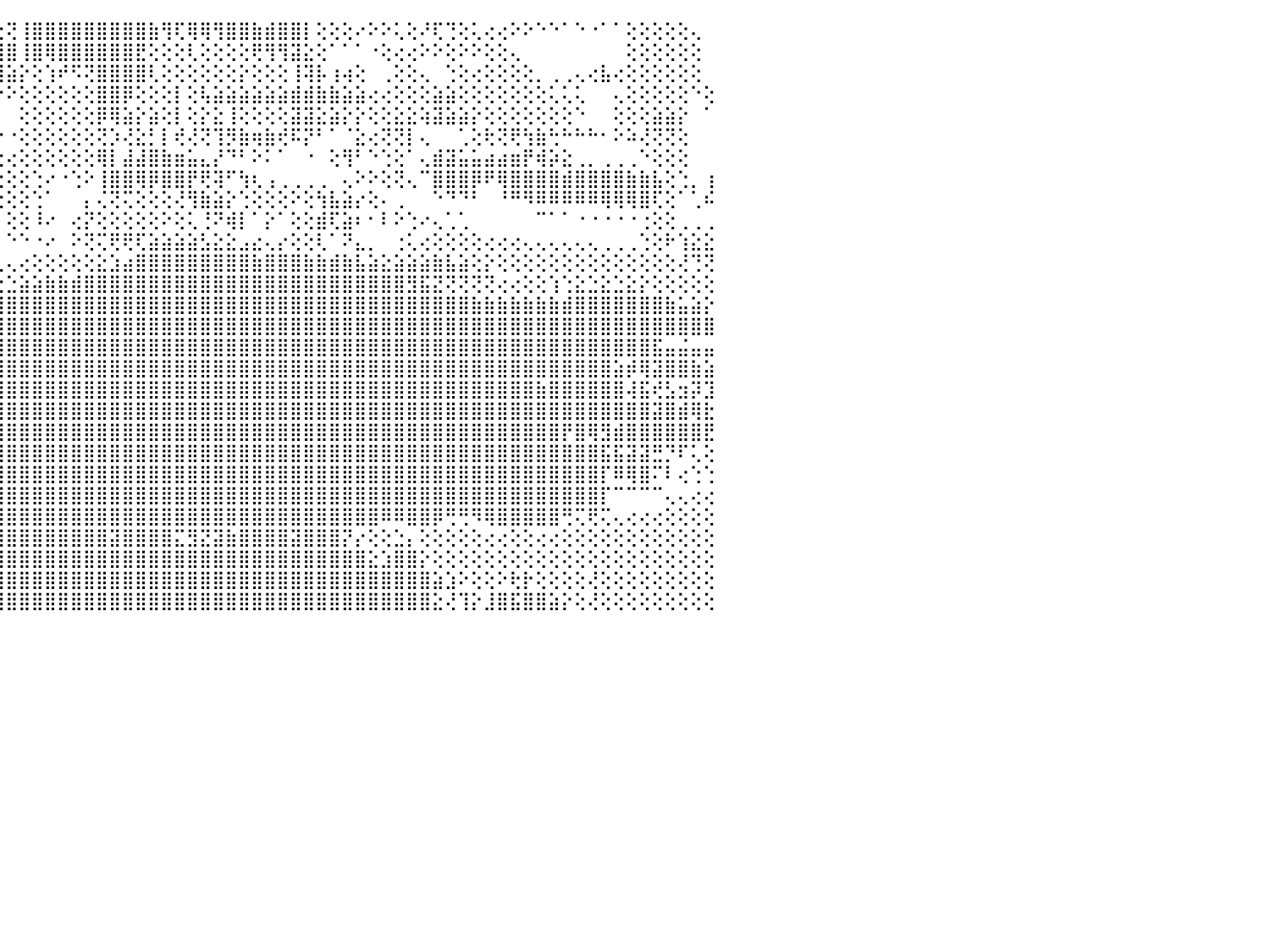

⡟⢱⣿⣟⣿⣿⢽⠀⠀⠀⠀⠀⠀⠀⠀⢀⠀⢀⢀⢀⠀⠀⠀⠀⠀⠀⠁⢕⢕⢕⢕⠀⢕⢀⠀⠀⠀⠀⠁⠕⡕⢱⢏⢕⣕⢝⢸⣿⣿⣿⣿⣿⣿⣿⣿⣿⣷⢻⢏⢿⢿⢻⣿⣿⣷⣾⣿⣿⡇⢕⢕⢕⠔⠕⠕⢅⢕⠜⢏⢙⢕⢅⢔⢔⠕⠕⠑⠑⠁⠑⠐⠁⠁⢕⢕⢕⢕⢕⢄⠀⠀
⣝⢸⢟⣿⣿⣿⣿⢀⠀⠀⠀⠀⠀⠀⠀⠑⠕⠜⠇⠕⠐⠀⠀⢀⢀⠀⢀⢕⢕⠁⠑⠀⢕⢗⢒⢀⢀⢀⢀⢐⣿⣌⣇⣜⣻⣿⢸⣿⢿⣿⣿⣿⣿⣿⣿⣟⢕⢕⢕⢇⢕⢕⢕⢕⢟⢻⢻⣽⣕⢕⠁⠁⠁⠐⢕⢔⢔⠕⠕⢕⠕⠕⢕⢕⢄⠀⠀⠀⠀⠀⠀⠀⠀⢕⢕⢕⢕⢕⢕⠀⠀
⢹⡜⡟⣿⢿⣿⡽⡕⠀⠀⠀⠀⠀⠀⠀⠀⠀⠀⠀⠀⠀⠀⢑⠑⠑⠘⢟⢷⣷⢰⡔⢔⢕⢕⡑⣙⢕⠕⢑⢕⢕⣕⢹⢙⣽⣵⡕⢕⢱⠞⠫⢝⣿⣿⣿⣿⢇⢕⢕⢕⢕⢕⢕⡕⢕⢕⢕⢸⢽⡧⢰⢴⢕⠀⢀⢕⢕⢄⠀⢑⢕⢔⢕⢕⢕⢕⡀⢀⢀⢄⢔⣧⢔⢕⢕⢕⢕⢕⢕⠀⠀
⡳⡎⣟⣾⣻⣿⣿⡇⠀⠀⢀⢀⠀⠀⠀⢀⢀⢑⢀⢐⢃⢑⠑⠐⠐⠐⢑⢕⢜⢹⣷⢵⠕⠕⠕⠕⠕⠕⠝⠝⢝⣝⣕⡇⠕⠕⢕⢕⢕⢕⢕⢕⣿⣿⡿⢕⢕⢕⡇⢕⢧⣵⣵⣵⣵⣵⣵⣾⣾⣷⣷⣵⣵⢔⢔⢕⢕⢕⣵⣵⢕⢕⢕⢕⢕⢕⢕⢅⢅⢅⠀⠀⢄⢕⢕⢕⢕⢕⠑⢕⠀
⡽⢇⣽⢾⢾⣿⣷⡇⠀⠀⠀⠀⠀⠀⢀⡄⢑⡝⢙⢓⠘⠛⠙⠙⠃⠲⠇⢗⣔⣕⢏⠀⠀⠀⠀⠀⠀⠄⣴⣾⣿⣿⡯⢿⠀⠀⢕⢕⢕⢕⢕⢕⡿⢿⣵⡕⣵⢕⡇⢕⡕⣕⢸⢕⢕⢕⢕⣽⣽⣕⣵⡕⡕⢕⢕⣕⣕⢵⣽⣵⣵⡕⢕⢕⢕⢕⢕⢕⢕⠑⠀⠀⢕⢕⢕⣵⣵⡕⠀⠁⠀
⡗⣟⣽⣼⣯⣿⣿⣵⢄⢀⠀⠀⠀⠀⠀⢅⢸⡇⠀⠀⠄⠕⠄⢕⢕⢕⢱⢕⠋⠙⠁⠀⠀⢀⠀⠀⠀⣱⣿⣿⣿⣿⢕⠜⠔⠐⢕⢕⢕⢕⢕⢕⢝⡱⢜⣕⡃⡇⢞⢜⢝⢹⡻⣷⢶⣷⢞⠯⡝⠃⠁⠈⣕⢔⢝⢝⡇⢄⠀⠀⢁⢕⢗⢝⢟⢳⣷⢓⠓⠓⠓⠂⠕⠵⢜⢝⢝⢕⠀⠀⠀
⡷⣻⡸⣾⣟⣿⣻⣺⢿⡇⠐⠀⠀⠀⢔⢄⢄⠅⢄⢔⢄⢀⢄⢀⢀⢕⢕⠕⢟⢇⣄⡄⢄⢕⢄⢄⢔⢝⢝⢝⡟⢇⡱⢄⢔⢔⢕⢕⢕⢕⢕⢕⢿⡇⣼⣼⣿⣷⣶⣥⣄⡜⠙⠃⠕⠅⠁⠀⠐⠀⢕⢻⠃⠑⢑⢕⠁⢄⣾⣽⣥⣥⣴⣴⣶⡟⢾⡵⣕⢀⡀⢀⢀⢀⠑⢕⢕⢕⠀⠀⠀
⣿⣹⡽⡿⣯⣿⣿⣿⠁⠁⢀⢔⢄⢄⢑⠁⠀⠑⠐⠑⠐⠑⠐⠀⠀⠀⢄⣰⣾⣿⡟⢕⢕⣕⣕⣕⣕⣱⣾⣿⣿⣿⡕⢕⢕⢕⢕⢑⠔⠐⢑⠕⢸⣿⣿⢿⡿⣿⣿⡟⢟⢽⠋⢳⢆⢠⢀⢀⢀⢀⠀⢄⠕⠕⢕⢝⢄⠉⣿⣿⣿⡿⠟⢿⣿⣿⣿⣿⣾⣿⣿⣿⣿⣷⣷⣧⢕⢑⡀⢰⠀
⣿⠱⡞⣿⣿⣿⡿⣿⡔⢰⠕⠑⠀⠀⠀⠀⠀⠀⠀⠀⠀⠀⠀⠀⠀⠀⢕⢻⡿⣿⢟⢵⢵⢕⢼⢧⢵⣻⣿⣿⣿⢟⢇⢕⢕⢕⢕⢑⠁⠀⠀⡄⢌⢝⢍⢕⢕⢕⢜⢻⣷⣵⡕⢑⢕⢕⢕⠕⢕⢳⣧⣵⡔⢕⠄⢀⠀⠀⠑⠙⠙⠃⠀⠘⠛⠻⠿⠿⠿⠿⠿⢿⢿⢿⣿⢏⢕⠁⢁⠮⠀
⣽⡕⣷⣽⣿⣿⣿⣿⣇⢀⠐⢀⢄⠀⠀⠀⠀⢕⠄⠄⠄⠀⠐⠒⠐⠐⠁⠁⢅⠑⠑⠑⠑⠑⠑⠑⠑⠑⠙⢝⡝⠑⠑⢁⠁⢕⢕⠸⠔⠀⢔⡝⢕⢕⢕⢕⢕⠕⢕⢅⢘⠝⢾⡇⠁⡕⠁⢕⢕⣾⢏⣵⠆⠂⠇⠕⢑⠔⢄⢁⢁⠀⠀⠀⠀⠀⠉⠁⠁⠐⠐⠐⠐⠐⢐⢕⢕⢀⢀⢀⠀
⠁⠑⢑⢔⢔⢔⢔⢔⢔⢔⢕⢕⢕⢑⠁⢁⢁⠑⠀⠀⠀⠀⠀⠀⢀⢀⢄⠁⠀⠀⠀⢡⡥⣥⣥⡅⠅⠀⠄⠁⠑⠀⠀⢄⠀⠑⠑⠐⠔⠀⠕⢝⢍⢟⢟⢏⣵⣵⣵⣵⣣⣕⣕⣠⣔⢄⡔⢕⢕⢇⠁⠝⣄⡀⠀⢐⢅⢔⢕⢕⢕⢕⢔⢔⢔⢄⢄⢄⢄⢄⢄⢀⢀⢀⢑⢕⠗⢱⣕⣕⠀
⢄⢕⢸⢕⢕⢕⢕⢕⢕⠕⡕⢑⢗⢇⢅⢕⢔⢔⢔⣐⣀⣥⣵⣴⣔⣵⣥⣷⠀⠀⠀⠜⢞⠛⠟⠃⠀⠀⠀⠀⠀⠀⠀⢱⢀⢄⢔⢕⢕⢕⢕⢕⣕⣱⣴⣿⣿⣿⣿⣿⣿⣿⣿⣿⣷⣿⣿⣿⣷⣷⣾⣷⣧⣵⣕⣵⣵⣵⣷⣧⣵⢕⡕⢕⢕⢕⢕⢕⢕⢕⢕⢕⢕⢕⢕⢕⢕⢜⢙⢝⠀
⢗⢇⡜⣝⣝⣝⣵⣵⣵⣵⣵⣷⣷⣷⢾⢟⢟⢟⢟⢟⣟⣿⣿⣿⣯⡭⢗⢕⢕⢄⢄⢄⢄⢄⢄⢀⢀⢀⢀⢀⢀⢀⢀⢅⣕⣑⣵⣵⣷⣷⣾⣿⣿⣿⣿⣿⣿⣿⣿⣿⣿⣿⣿⣿⣿⣿⣿⣿⣿⣿⣿⣿⣿⣿⣿⣿⣻⣯⣝⢝⢝⢝⢝⢔⢔⢕⢕⢱⢑⣕⣑⣕⣑⣕⡕⢕⢕⢕⢕⢕⠀
⣿⣿⣿⣿⣿⣿⣿⣿⣿⣿⣿⣿⣿⣿⣿⣿⣿⣿⣿⣿⣿⣿⣿⣿⣿⣿⣿⣿⣿⣾⣾⣷⣷⣷⣷⣷⣷⣷⣷⣷⣾⣿⣿⣿⣿⣿⣿⣿⣿⣿⣿⣿⣿⣿⣿⣿⣿⣿⣿⣿⣿⣿⣿⣿⣿⣿⣿⣿⣿⣿⣿⣿⣿⣿⣿⣿⣿⣿⣿⣿⣿⣷⣷⣷⣷⣷⣷⣷⣾⣿⣿⣿⣿⣿⣿⣿⣷⣥⣵⡕⠀
⣻⣿⣿⡿⣻⣿⣯⣿⣿⣿⣟⣛⣙⣻⣿⣿⣿⣿⣿⣿⣿⣿⣿⣿⣿⣿⣿⣿⣿⣿⣿⣿⣿⣿⣿⣿⣿⣿⣿⣿⣿⣿⣿⣿⣿⣿⣿⣿⣿⣿⣿⣿⣿⣿⣿⣿⣿⣿⣿⣿⣿⣿⣿⣿⣿⣿⣿⣿⣿⣿⣿⣿⣿⣿⣿⣿⣿⣿⣿⣿⣿⣿⣿⣿⣿⣿⣿⣿⣿⣿⣿⣿⣿⣿⣿⣿⣿⣿⣿⣿⠀
⣿⣿⣿⣿⣿⣿⣿⣿⣿⣿⣿⣿⣿⣿⣿⣿⣿⣿⣿⣿⣿⣿⣿⣿⣿⣿⣿⣿⣿⣿⣿⣿⣿⣿⣿⣿⣿⣿⣿⣿⣿⣿⣿⣿⣿⣿⣿⣿⣿⣿⣿⣿⣿⣿⣿⣿⣿⣿⣿⣿⣿⣿⣿⣿⣿⣿⣿⣿⣿⣿⣿⣿⣿⣿⣿⣿⣿⣿⣿⣿⣿⣿⣿⣿⣿⣿⣿⣿⣿⣿⣿⣿⣿⣿⣿⣯⣤⣬⣤⣤⠀
⣿⣿⣿⣿⣿⣿⣿⣿⣿⣿⣿⣿⣿⣿⣿⣿⣿⣿⣿⣿⣿⣿⣿⣿⣿⣿⣿⣿⣿⣿⣿⣿⣿⣿⣿⣿⣿⣿⣿⣿⣿⣿⣿⣿⣿⣿⣿⣿⣿⣿⣿⣿⣿⣿⣿⣿⣿⣿⣿⣿⣿⣿⣿⣿⣿⣿⣿⣿⣿⣿⣿⣿⣿⣿⣿⣿⣿⣿⣿⣿⣿⣿⣿⣿⣿⣿⣿⣿⣿⣿⣿⣿⣵⡾⢿⣽⣿⣿⣷⣵⠀
⣿⣿⣿⣿⣿⣿⣿⣿⣿⣿⣿⣿⣿⣿⣿⣿⣿⣿⣿⣿⣿⣿⣿⣿⣿⣿⣿⣿⣿⣿⣿⣿⣿⣿⣿⣿⣿⣿⣿⣿⣿⣿⣿⣿⣿⣿⣿⣿⣿⣿⣿⣿⣿⣿⣿⣿⣿⣿⣿⣿⣿⣿⣿⣿⣿⣿⣿⣿⣿⣿⣿⣿⣿⣿⣿⣿⣿⣿⣿⣿⣿⣿⣿⣿⣿⣿⣷⣿⣿⣿⣿⣿⣿⢼⣯⢞⣣⣲⡽⣹⠀
⣿⢽⢍⢍⢉⠿⣿⣿⣿⣿⣿⣿⣿⣿⣿⣿⣿⣿⣿⣿⣿⣿⣿⣿⣿⣿⣿⣿⣿⣿⣿⣿⣿⣿⣿⣿⣿⣿⣿⣿⣿⣿⣿⣿⣿⣿⣿⣿⣿⣿⣿⣿⣿⣿⣿⣿⣿⣿⣿⣿⣿⣿⣿⣿⣿⣿⣿⣿⣿⣿⣿⣿⣿⣿⣿⣿⣿⣿⣿⣿⣿⣿⣿⣿⣿⣿⣿⣿⣿⣿⣿⣿⣿⣿⣿⣽⣿⣾⢿⣗⠀
⣵⣼⣽⣽⣵⣾⣿⣿⣿⣿⣿⣿⣿⣿⣿⣿⣿⣿⣿⣿⣿⣿⣿⣿⣿⣿⣿⣿⣿⣿⣿⣿⣿⣿⣿⣿⣿⣿⣿⣿⣿⣿⣿⣿⣿⣿⣿⣿⣿⣿⣿⣿⣿⣿⣿⣿⣿⣿⣿⣿⣿⣿⣿⣿⣿⣿⣿⣿⣿⣿⣿⣿⣿⣿⣿⣿⣿⣿⣿⣿⣿⣿⣿⣿⣿⣿⣿⣿⡟⣿⢿⣻⣾⣿⣿⣿⣿⣿⣿⣟⠀
⣿⣿⣿⣿⣿⣿⣿⣿⣿⣿⣿⣿⣿⣿⣿⣿⣿⣿⣿⣿⣿⣿⣿⣿⣿⣿⣿⣿⣿⣿⣿⣿⣿⣿⣿⣿⣿⣿⣿⣿⣿⣿⣿⣿⣿⣿⣿⣿⣿⣿⣿⣿⣿⣿⣿⣿⣿⣿⣿⣿⣿⣿⣿⣿⣿⣿⣿⣿⣿⣿⣿⣿⣿⣿⣿⣿⣿⣿⣿⣿⣿⣿⣿⣿⣿⣿⣿⣿⣿⣿⣿⣯⣯⣽⣽⣛⡙⠏⢅⢕⠀
⣿⣿⣿⣿⣿⣿⣿⣿⣿⣿⣿⣿⣿⣿⣿⣿⣿⣿⣿⣿⣿⣿⣿⣿⣿⣿⣿⣿⣿⣿⣿⣿⣿⣿⣿⣿⣿⣿⣿⣿⣿⣿⣿⣿⣿⣿⣿⣿⣿⣿⣿⣿⣿⣿⣿⣿⣿⣿⣿⣿⣿⣿⣿⣿⣿⣿⣿⣿⣿⣿⣿⣿⣿⣿⣿⣿⣿⣿⣿⣿⣿⣿⣿⣿⣿⣿⣿⣿⣿⣿⣿⡏⠿⢿⣿⠍⠇⢔⢑⢑⠀
⣿⣿⣿⣿⣿⣿⣿⣿⣿⣿⣿⣿⣿⣿⣿⣿⣿⣿⣿⣿⣿⣿⣿⣿⣿⣿⣿⣿⣿⣿⣿⣿⣿⣿⣿⣿⣿⣿⣿⣿⣿⣿⣿⣿⣿⣿⣿⣿⣿⣿⣿⣿⣿⣿⣿⣿⣿⣿⣿⣿⣿⣿⣿⣿⣿⣿⣿⣿⣿⣿⣿⣿⣿⣿⣿⣿⣿⣿⣿⣿⣿⣿⣿⣿⣿⣿⣿⣿⣿⣿⣿⡏⠉⠉⠉⠉⢄⢄⢔⢔⠀
⣿⣿⣿⣿⣿⣿⣿⣿⣿⣿⣿⣿⣿⣿⣿⣿⣿⣿⣿⣿⣿⣿⣿⣿⣿⣿⣿⣿⣿⣿⣿⣿⣿⣿⣿⣿⣿⣿⣿⣿⣿⣿⣿⣿⣿⣿⣿⣿⣿⣿⣿⣿⣿⣿⣿⣿⣿⣿⣿⣿⣿⣿⣿⣿⣿⣿⣿⣿⣿⣿⣿⣿⣿⣿⠿⠿⣿⣿⡿⢛⢛⠻⢿⣿⣿⣿⣿⣿⢛⢍⢟⢍⢄⢔⢔⢔⢕⢕⢕⢕⠀
⢿⣿⢿⡿⠿⡿⣿⣿⣿⣿⣿⣿⣿⣿⣿⣿⣿⣿⣿⣿⣿⣿⣿⣿⣿⣿⣿⣿⣿⣿⣿⣿⣿⣿⣿⣿⣿⣿⣿⣿⣿⣿⣿⣿⣿⣿⣿⣿⣿⣿⣿⣿⣿⣽⣿⣿⣿⣿⣍⣻⣝⣽⣷⣿⣿⣿⣿⣽⣿⣿⣿⡝⡔⢕⢕⣑⡄⢕⢕⢕⢕⢕⢔⢔⢕⢕⢔⢔⢕⢕⢕⢕⢕⢕⢕⢕⢕⢕⢕⢕⠀
⢕⢕⢣⢕⡕⢱⢱⢜⢝⢝⣿⣿⣿⣿⣿⢿⣿⣿⣿⣿⡿⢟⢻⣿⣿⣿⣿⣿⣿⣿⣿⣿⣿⣿⣿⣿⣿⣿⣿⣿⣿⣿⣿⣿⣿⣿⣿⣿⣿⣿⣿⣿⣿⣿⣿⣿⣿⣿⣿⣿⣿⣿⣿⣿⣿⣿⣿⣿⣿⣿⣿⣿⣿⣕⣱⣿⣿⡕⢕⢕⢕⢕⢕⢕⢕⢕⢕⢕⢕⢕⢕⢕⢕⢕⢕⢕⢕⢕⢕⢕⠀
⢕⣸⢕⣱⢜⡵⣮⣵⣇⢕⡝⢿⣿⣿⣿⣿⣿⣿⣿⣿⣕⣵⣾⣿⣿⣿⣿⣿⣿⣿⣿⣿⣿⣿⣿⣿⣿⣿⣿⣿⣻⣿⣿⣿⣿⣿⣿⣿⣿⣿⣿⣿⣿⣿⣿⣿⣿⣿⣿⣿⣿⣿⣿⣿⣿⣿⣿⣿⣿⣿⣿⣿⣿⣿⣿⣿⣿⣿⣵⣱⠕⢕⢕⠕⢗⡗⢕⢕⢕⢕⢜⢕⢕⢕⢕⢕⢕⢕⢕⢕⠀
⢕⢕⡑⢜⢱⢐⣜⢽⢇⢕⣔⡜⡝⣟⢻⢯⣿⣿⣿⣻⣿⣿⣿⣿⣿⣿⣿⣿⣿⣿⣿⣿⣿⣿⣿⣿⣿⣿⣽⣭⣯⣿⣟⣽⣿⣿⣿⣿⣿⣿⣿⣿⣿⣿⣿⣿⣿⣿⣿⣿⣿⣿⣿⣿⣿⣿⣿⣿⣿⣿⣿⣿⣿⣿⣿⣿⣿⣿⣕⢜⢹⡕⣸⣿⣯⣿⣿⣵⡕⢕⢜⢕⢕⢕⢕⢕⢕⢕⢕⢕⠀
⠀⠀⠀⠀⠀⠀⠀⠀⠀⠀⠀⠀⠀⠀⠀⠀⠀⠀⠀⠀⠀⠀⠀⠀⠀⠀⠀⠀⠀⠀⠀⠀⠀⠀⠀⠀⠀⠀⠀⠀⠀⠀⠀⠀⠀⠀⠀⠀⠀⠀⠀⠀⠀⠀⠀⠀⠀⠀⠀⠀⠀⠀⠀⠀⠀⠀⠀⠀⠀⠀⠀⠀⠀⠀⠀⠀⠀⠀⠀⠀⠀⠀⠀⠀⠀⠀⠀⠀⠀⠀⠀⠀⠀⠀⠀⠀⠀⠀⠀⠀⠀